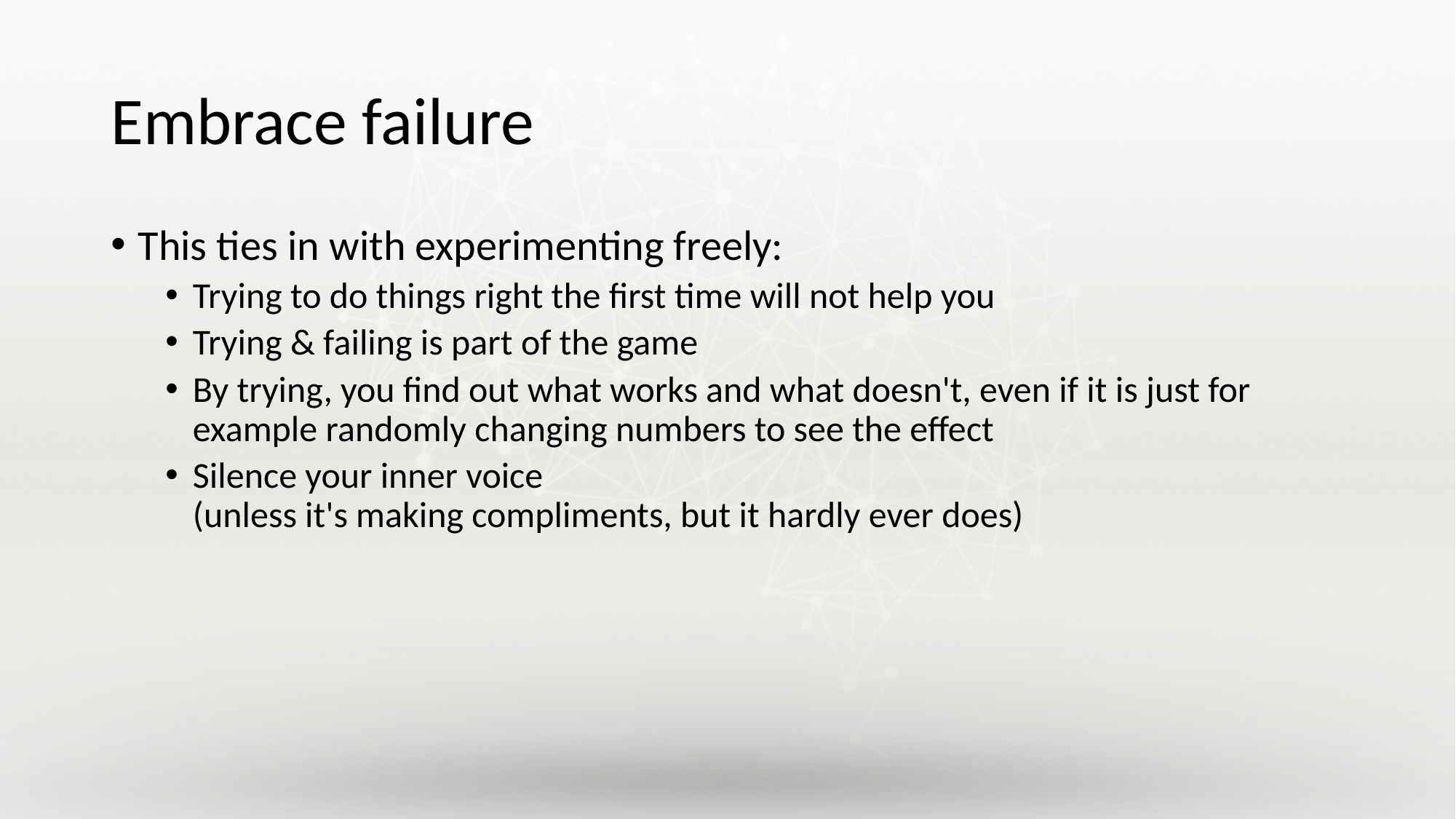

# Embrace failure
This ties in with experimenting freely:
Trying to do things right the first time will not help you
Trying & failing is part of the game
By trying, you find out what works and what doesn't, even if it is just for example randomly changing numbers to see the effect
Silence your inner voice
(unless it's making compliments, but it hardly ever does)